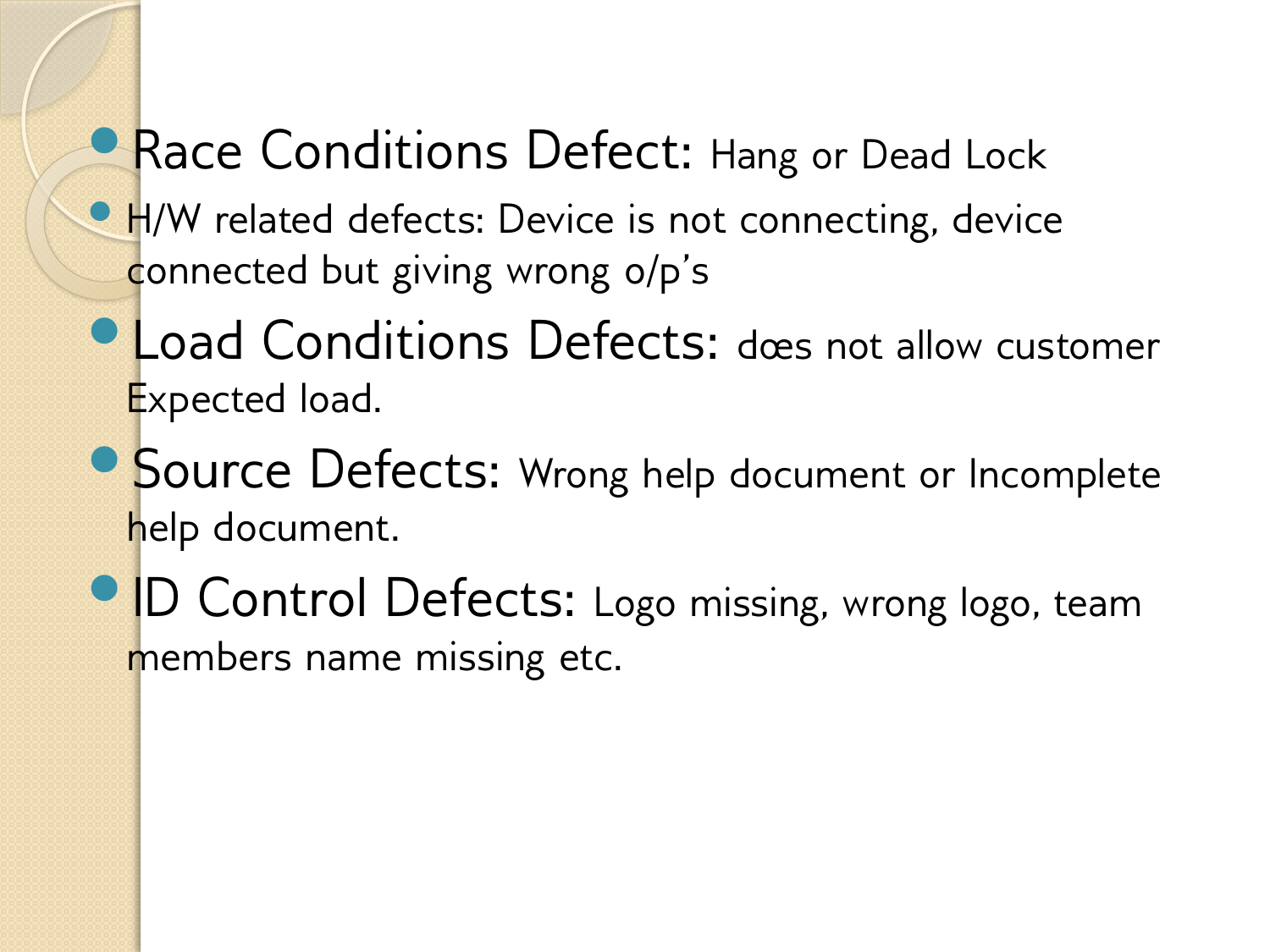

Race Conditions Defect: Hang or Dead Lock
H/W related defects: Device is not connecting, device connected but giving wrong o/p’s
Load Conditions Defects: does not allow customer Expected load.
Source Defects: Wrong help document or Incomplete help document.
ID Control Defects: Logo missing, wrong logo, team members name missing etc.